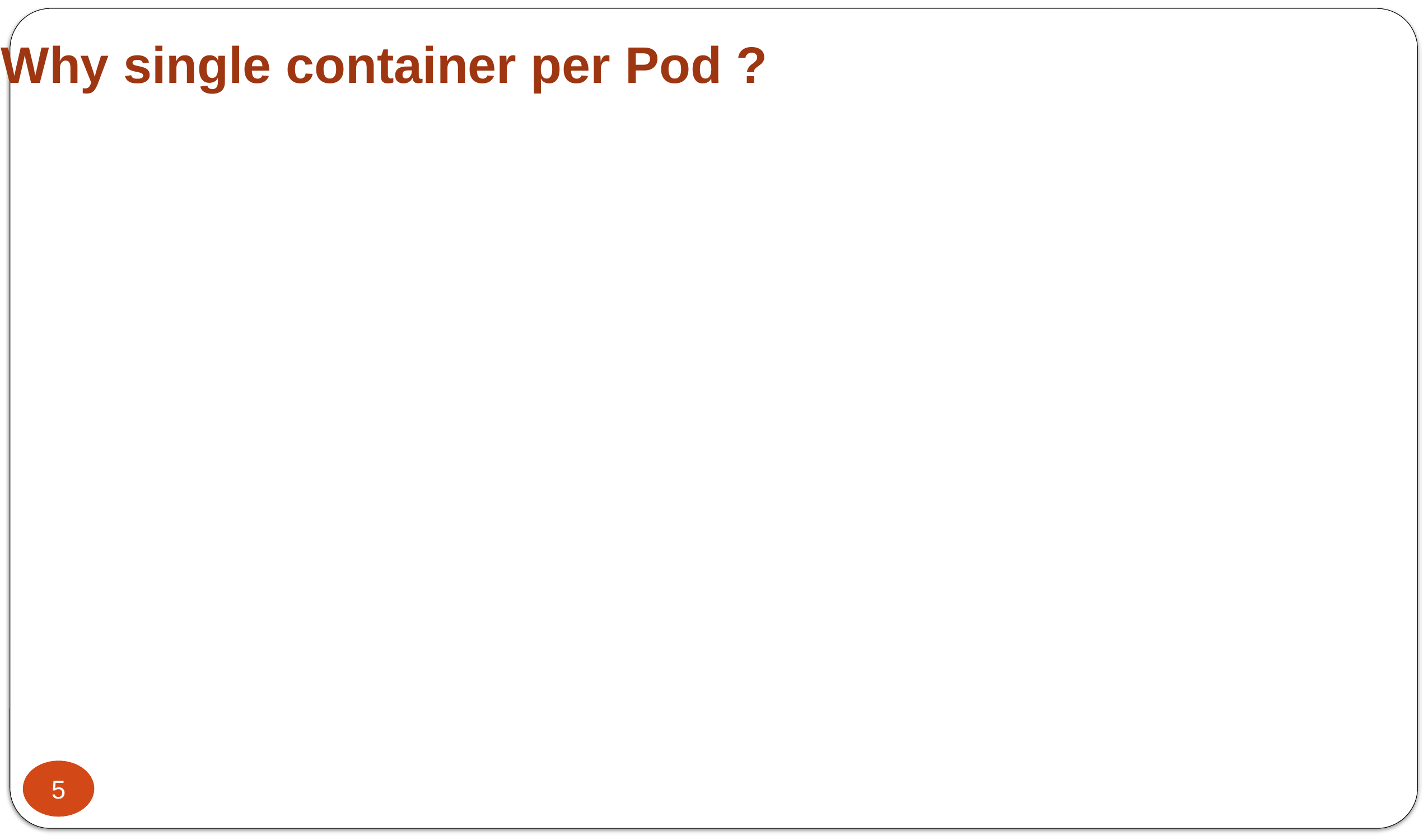

Why single container per Pod ?
5